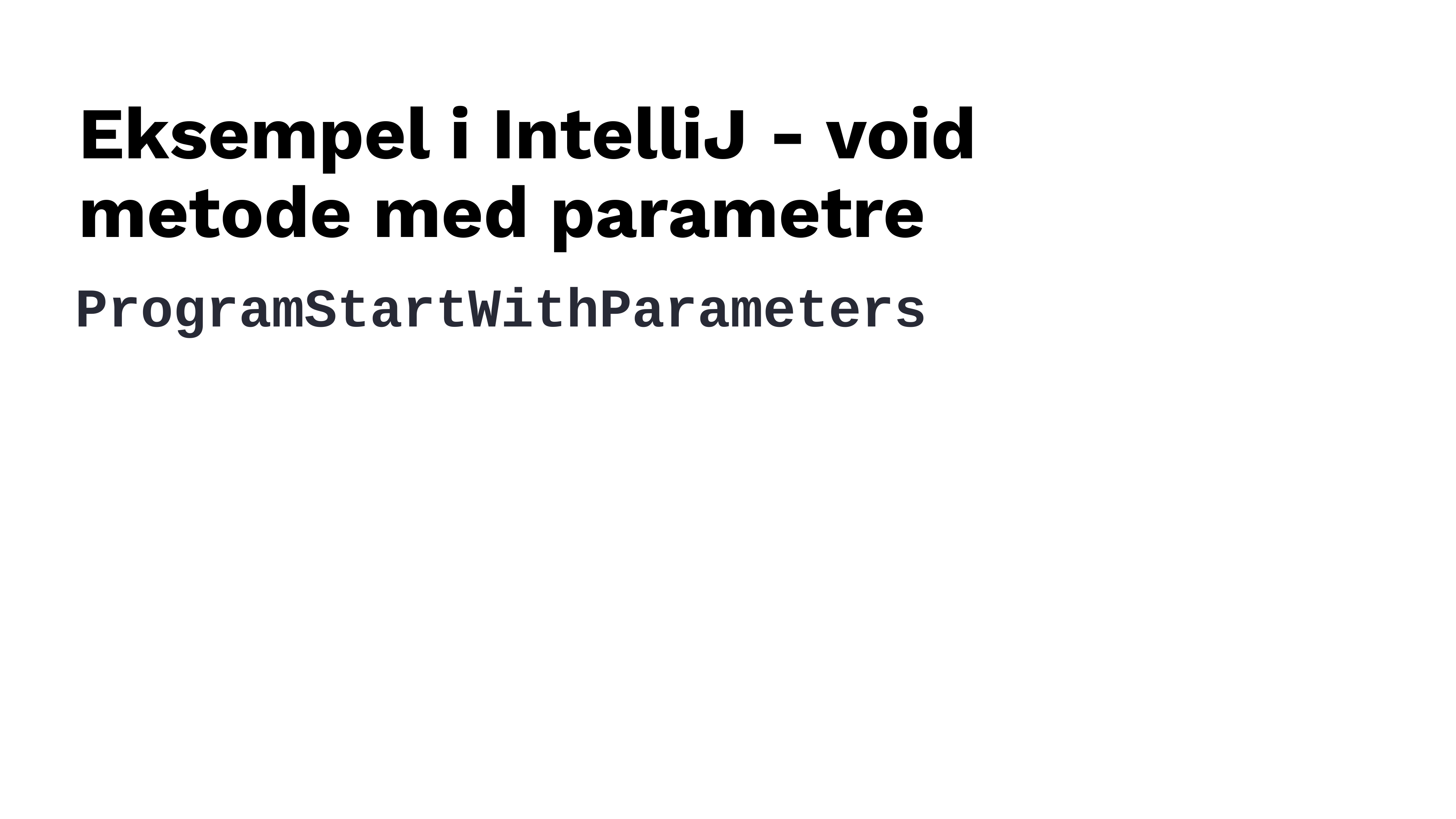

Eksempel i IntelliJ - void metode med parametre
ProgramStartWithParameters